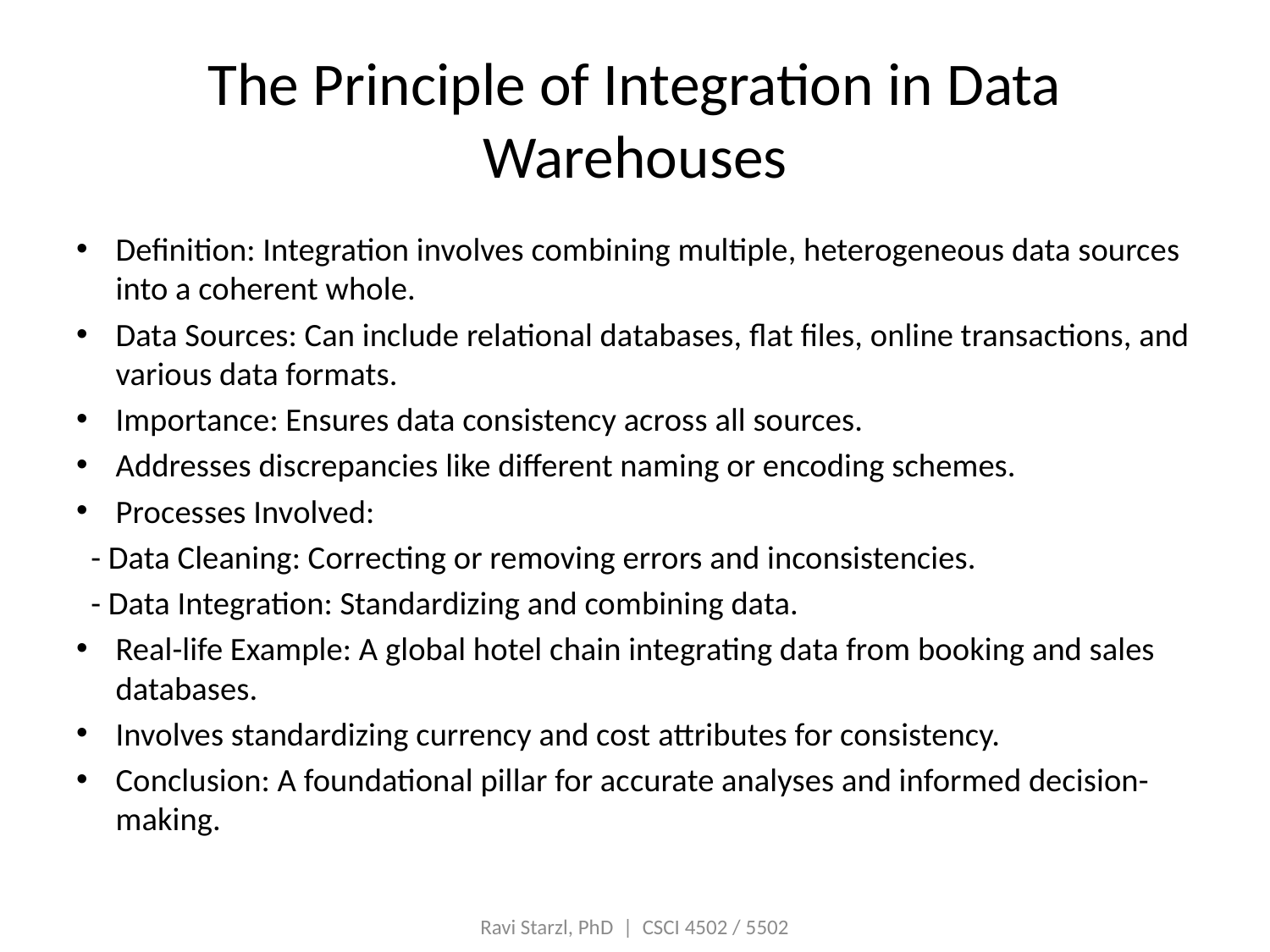

# The Principle of Integration in Data Warehouses
Definition: Integration involves combining multiple, heterogeneous data sources into a coherent whole.
Data Sources: Can include relational databases, flat files, online transactions, and various data formats.
Importance: Ensures data consistency across all sources.
Addresses discrepancies like different naming or encoding schemes.
Processes Involved:
  - Data Cleaning: Correcting or removing errors and inconsistencies.
  - Data Integration: Standardizing and combining data.
Real-life Example: A global hotel chain integrating data from booking and sales databases.
Involves standardizing currency and cost attributes for consistency.
Conclusion: A foundational pillar for accurate analyses and informed decision-making.
Ravi Starzl, PhD  |  CSCI 4502 / 5502